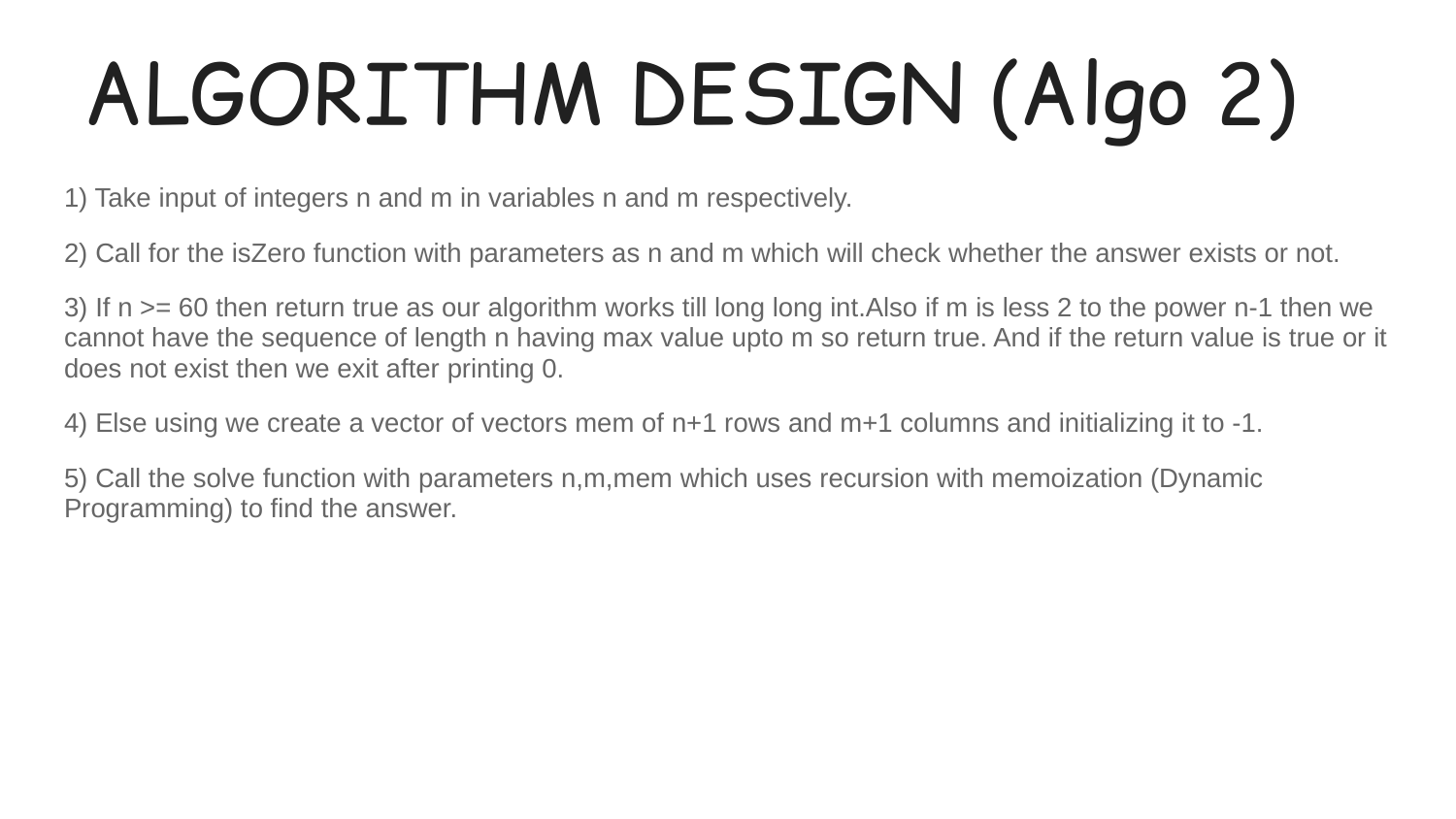

ALGORITHM DESIGN (Algo 2)
1) Take input of integers n and m in variables n and m respectively.
2) Call for the isZero function with parameters as n and m which will check whether the answer exists or not.
3) If n >= 60 then return true as our algorithm works till long long int.Also if m is less 2 to the power n-1 then we cannot have the sequence of length n having max value upto m so return true. And if the return value is true or it does not exist then we exit after printing 0.
4) Else using we create a vector of vectors mem of n+1 rows and m+1 columns and initializing it to -1.
5) Call the solve function with parameters n,m,mem which uses recursion with memoization (Dynamic Programming) to ﬁnd the answer.